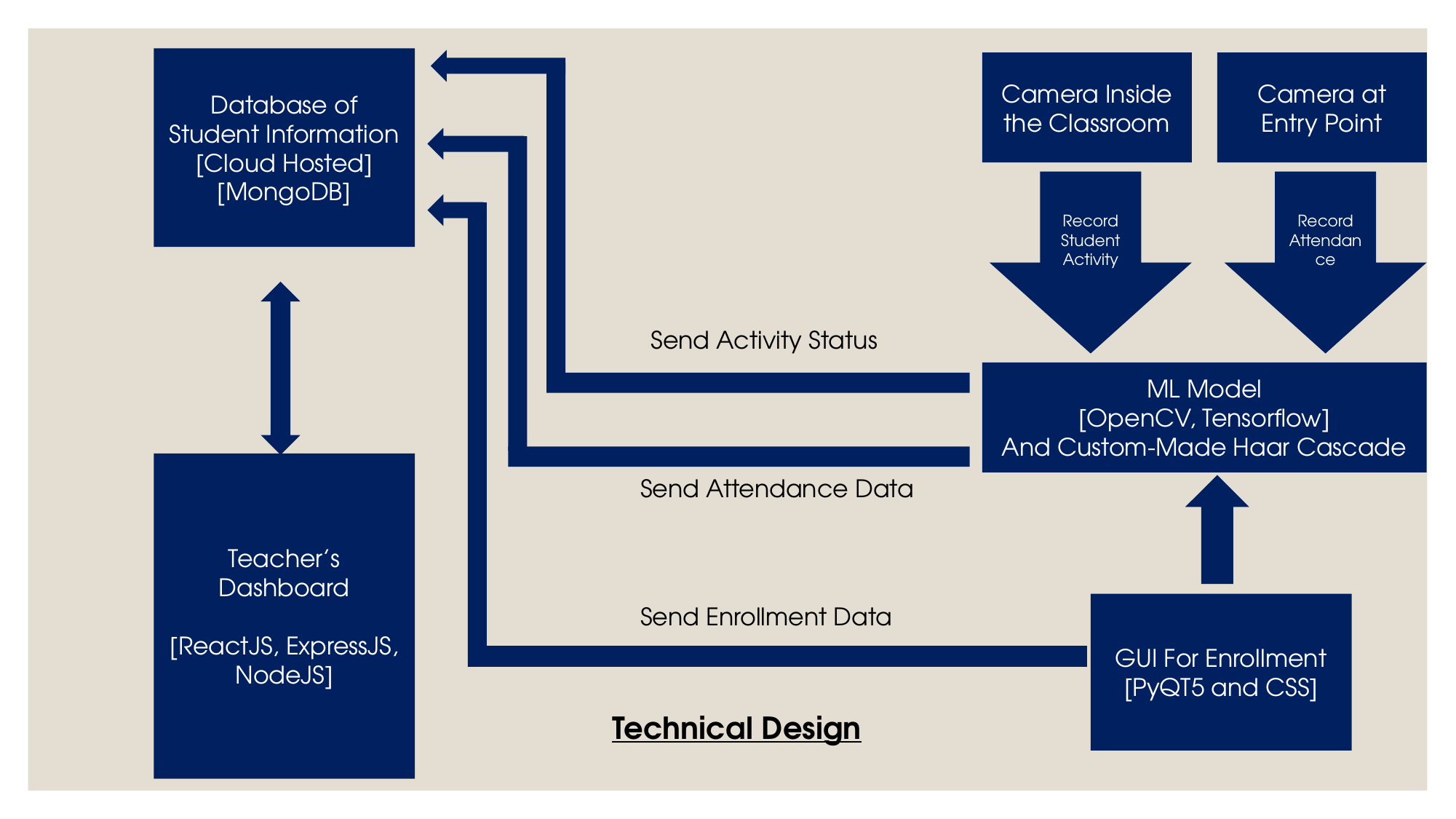

Database of Student Information
[Cloud Hosted]
[MongoDB]

Camera Inside the Classroom
Camera at Entry Point

Record Student Activity
Record Attendance

Send Activity Status
ML Model
[OpenCV, Tensorflow]
And Custom-Made Haar Cascade

Teacher’s Dashboard

[ReactJS, ExpressJS, NodeJS]
Send Attendance Data

GUI For Enrollment
[PyQT5 and CSS]
Send Enrollment Data

Technical Design